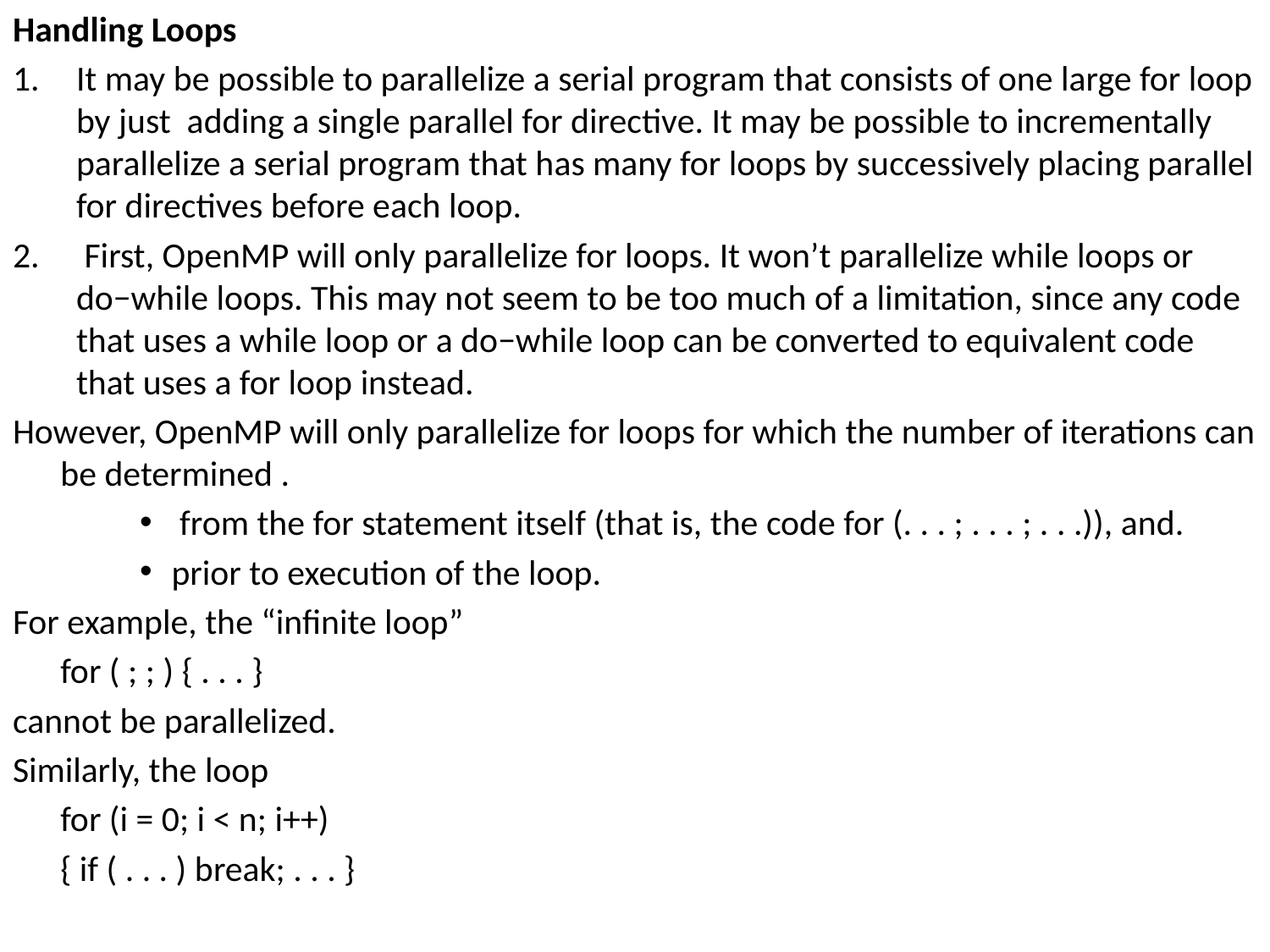

Handling Loops
It may be possible to parallelize a serial program that consists of one large for loop by just  adding a single parallel for directive. It may be possible to incrementally parallelize a serial program that has many for loops by successively placing parallel for directives before each loop.
 First, OpenMP will only parallelize for loops. It won’t parallelize while loops or do−while loops. This may not seem to be too much of a limitation, since any code that uses a while loop or a do−while loop can be converted to equivalent code that uses a for loop instead.
However, OpenMP will only parallelize for loops for which the number of iterations can be determined .
 from the for statement itself (that is, the code for (. . . ; . . . ; . . .)), and.
prior to execution of the loop.
For example, the “inﬁnite loop”
	for ( ; ; ) { . . . }
cannot be parallelized.
Similarly, the loop
	for (i = 0; i < n; i++)
	{ if ( . . . ) break; . . . }